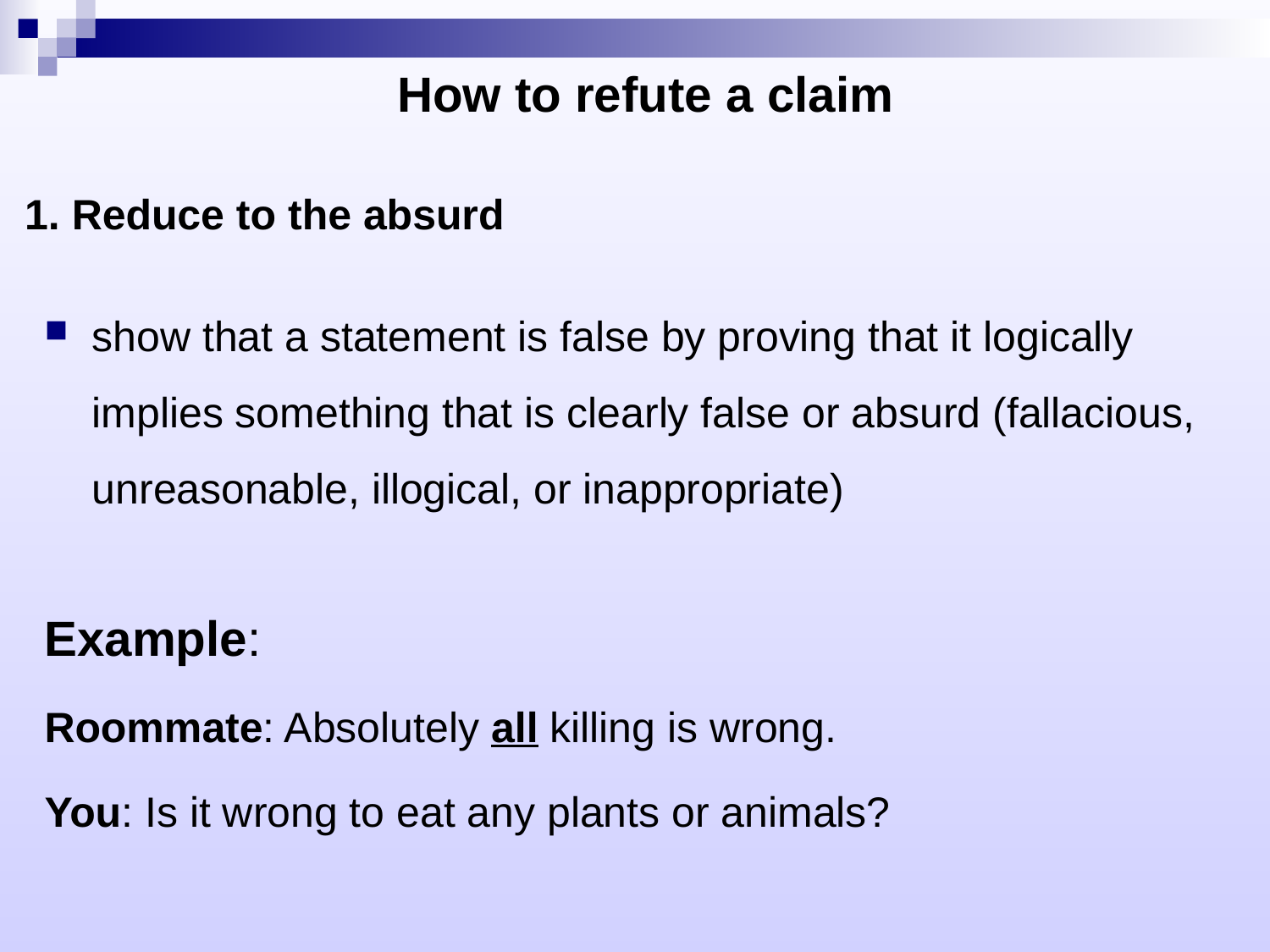

How to refute a claim
1. Reduce to the absurd
show that a statement is false by proving that it logically implies something that is clearly false or absurd (fallacious, unreasonable, illogical, or inappropriate)

Example:
Roommate: Absolutely all killing is wrong.
You: Is it wrong to eat any plants or animals?